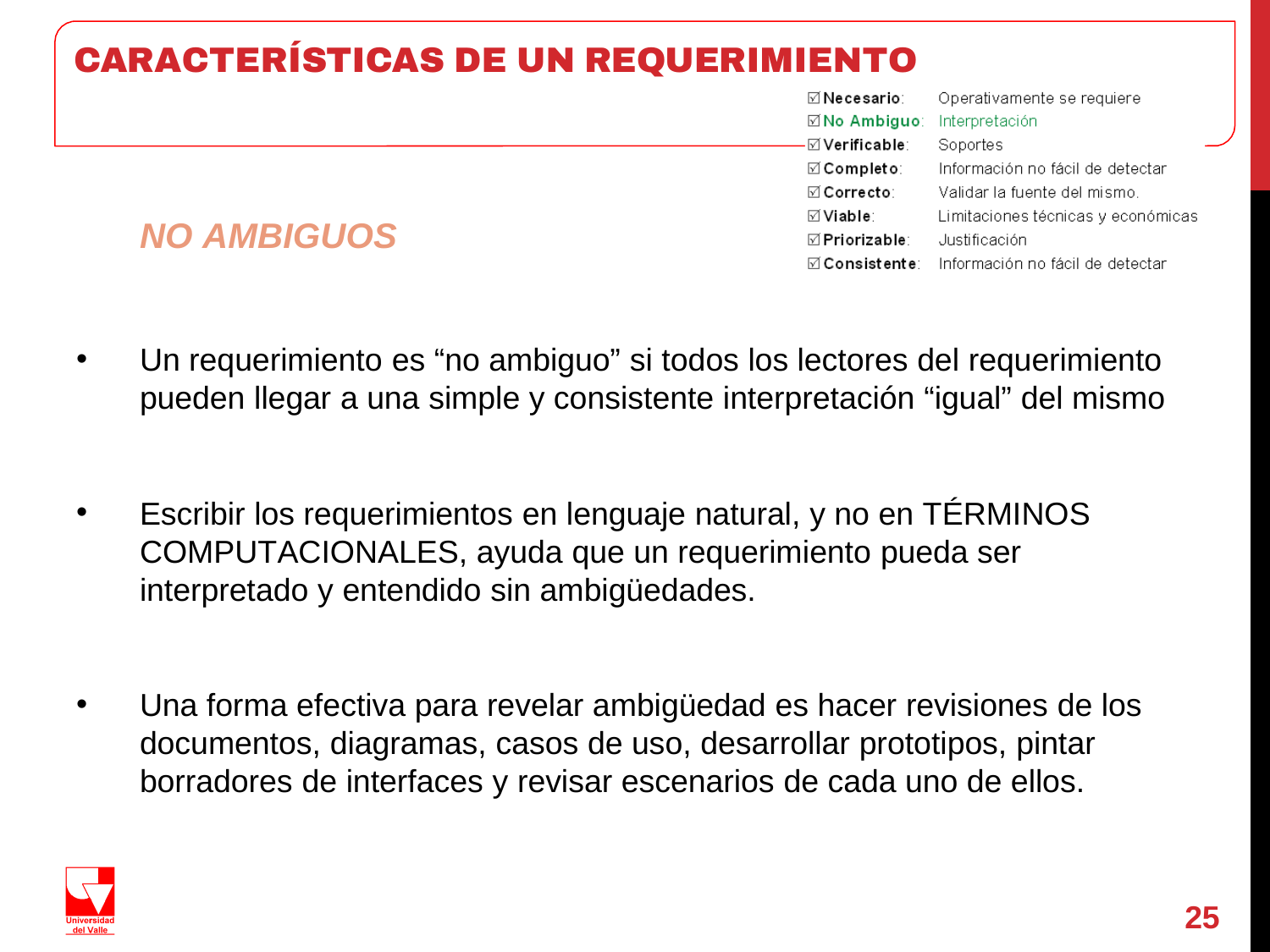

# CARACTERÍSTICAS DE UN REQUERIMIENTO

NO AMBIGUOS

Un requerimiento es “no ambiguo” si todos los lectores del requerimiento pueden llegar a una simple y consistente interpretación “igual” del mismo

Escribir los requerimientos en lenguaje natural, y no en TÉRMINOS COMPUTACIONALES, ayuda que un requerimiento pueda ser interpretado y entendido sin ambigüedades.

Una forma efectiva para revelar ambigüedad es hacer revisiones de los documentos, diagramas, casos de uso, desarrollar prototipos, pintar borradores de interfaces y revisar escenarios de cada uno de ellos.
25